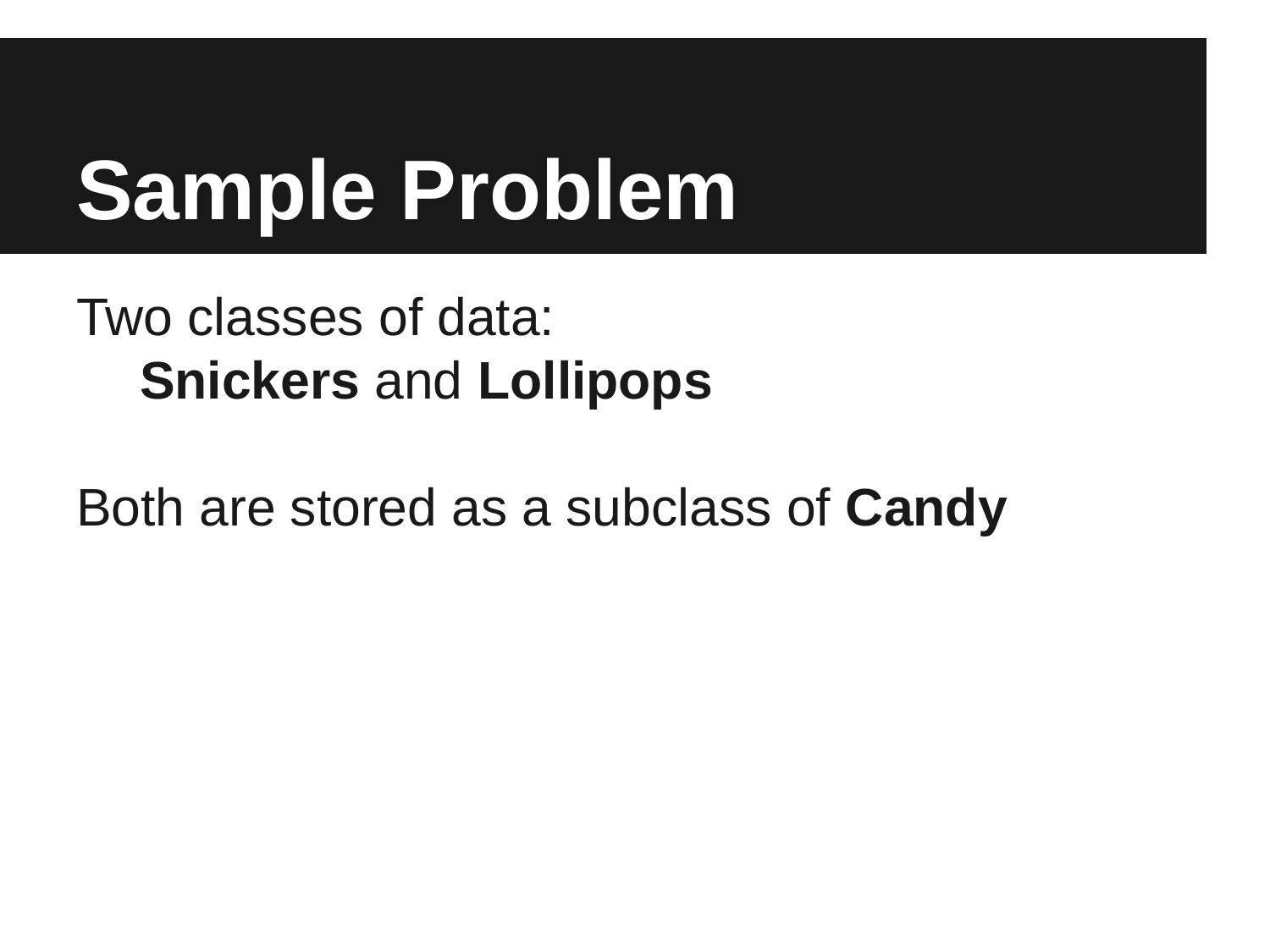

# Sample Problem
Two classes of data:
Snickers and Lollipops

Both are stored as a subclass of Candy